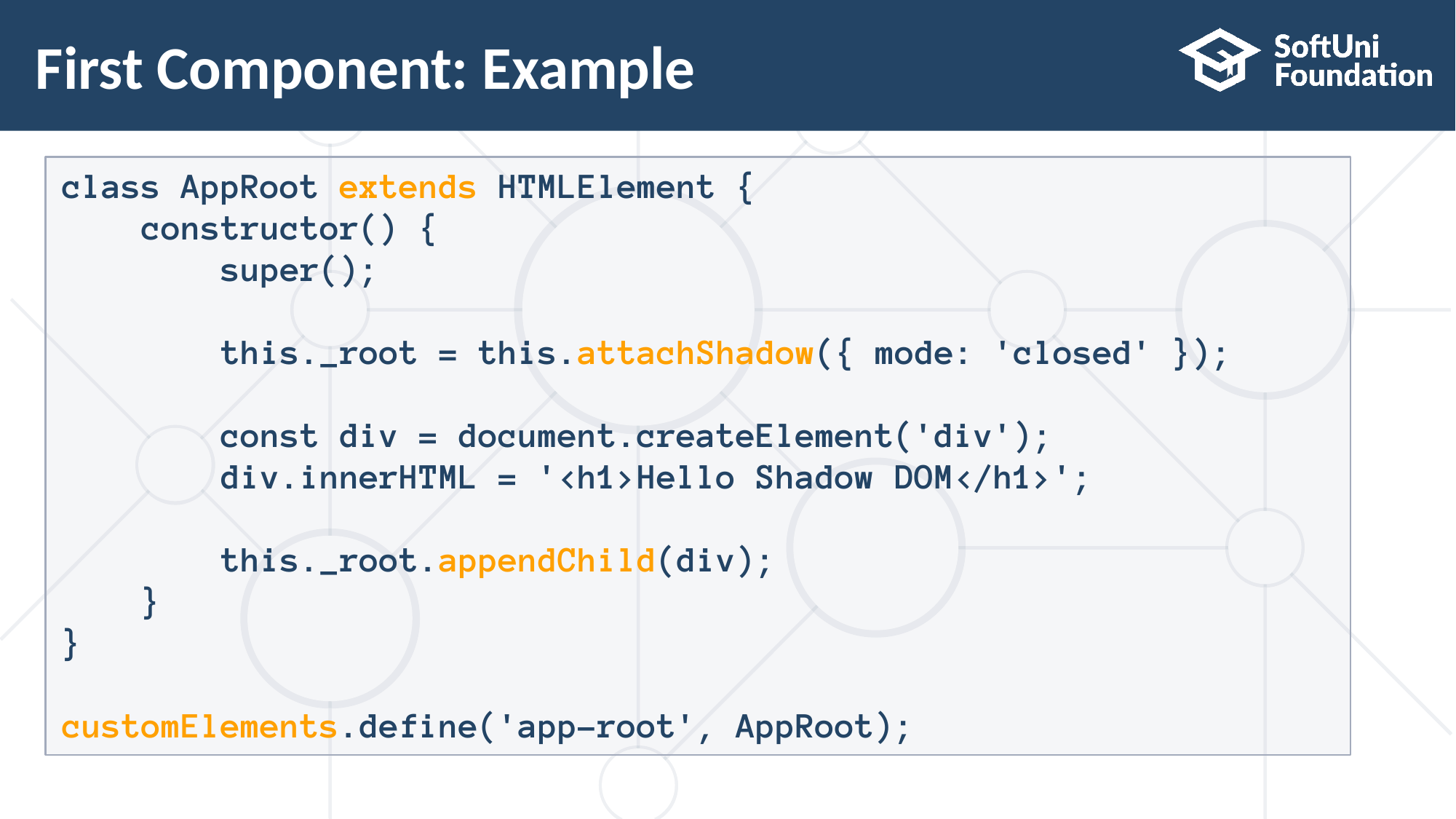

13
# First Component: Example
class AppRoot extends HTMLElement {
    constructor() {
        super();

        this._root = this.attachShadow({ mode: 'closed' });

        const div = document.createElement('div');
        div.innerHTML = '<h1>Hello Shadow DOM</h1>';

        this._root.appendChild(div);
    }
}

customElements.define('app-root', AppRoot);